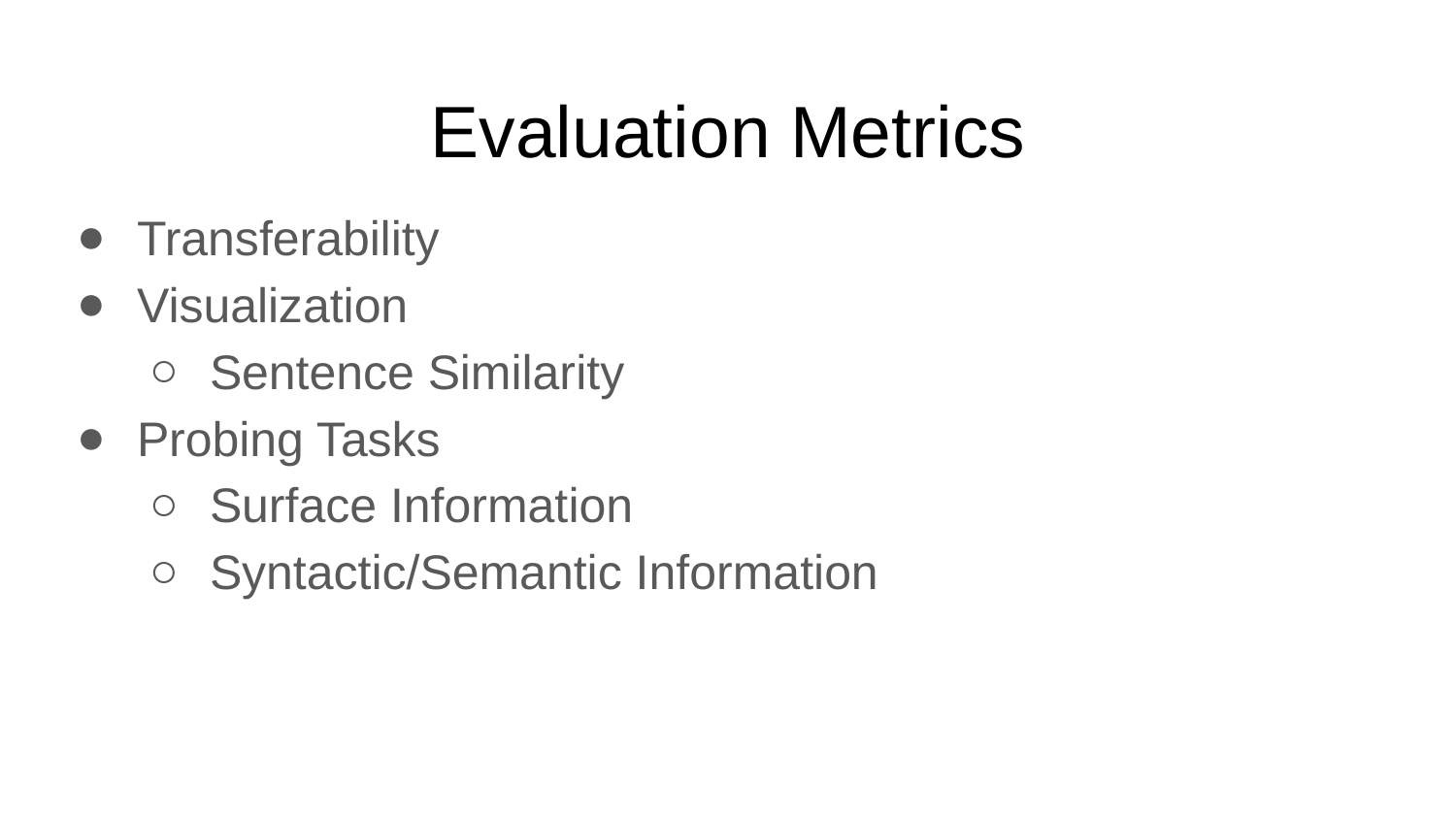

# Evaluation Metrics
Transferability
Visualization
Sentence Similarity
Probing Tasks
Surface Information
Syntactic/Semantic Information